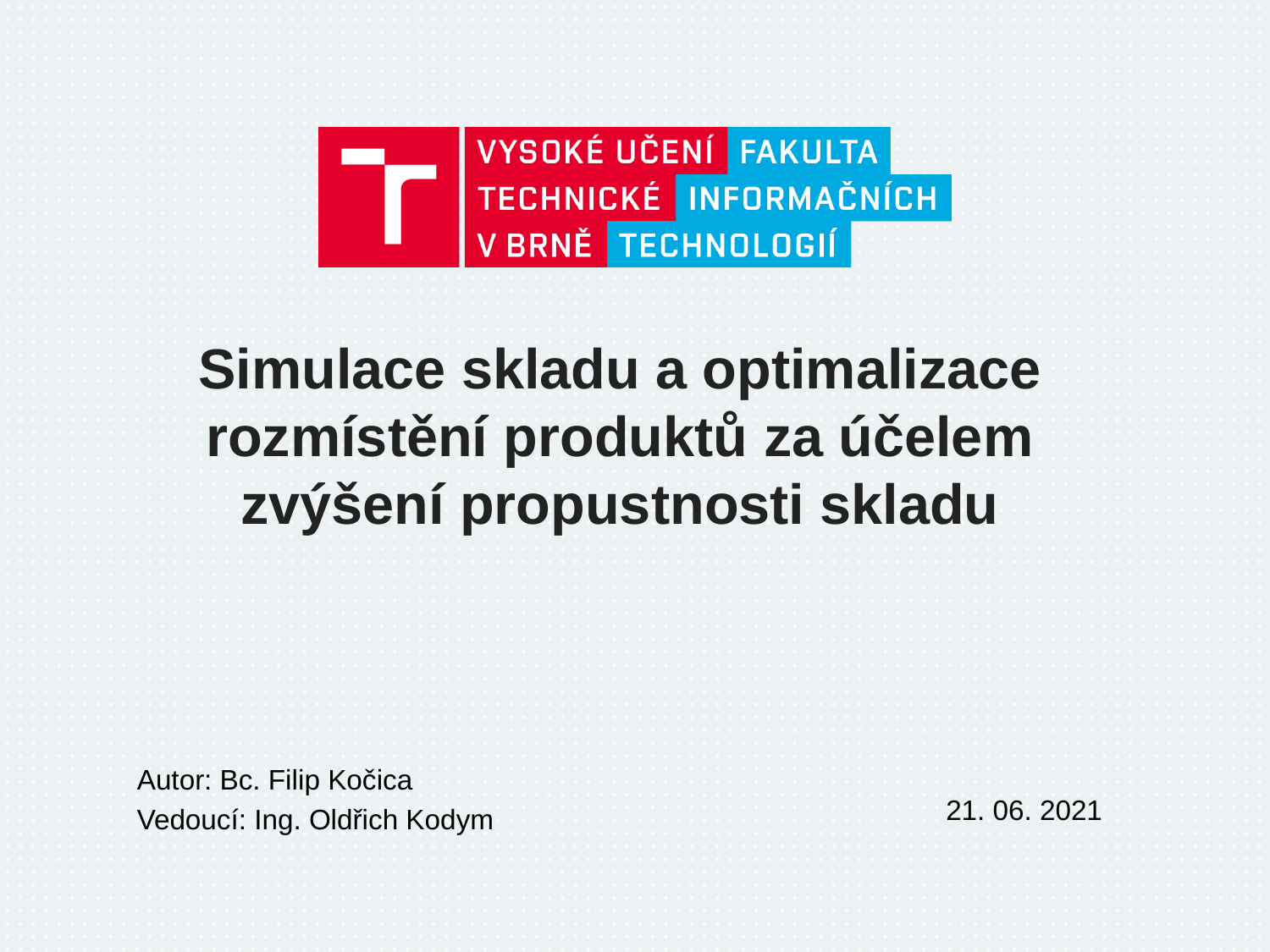

# Simulace skladu a optimalizace rozmístění produktů za účelem zvýšení propustnosti skladu
Autor: Bc. Filip Kočica
Vedoucí: Ing. Oldřich Kodym
21. 06. 2021